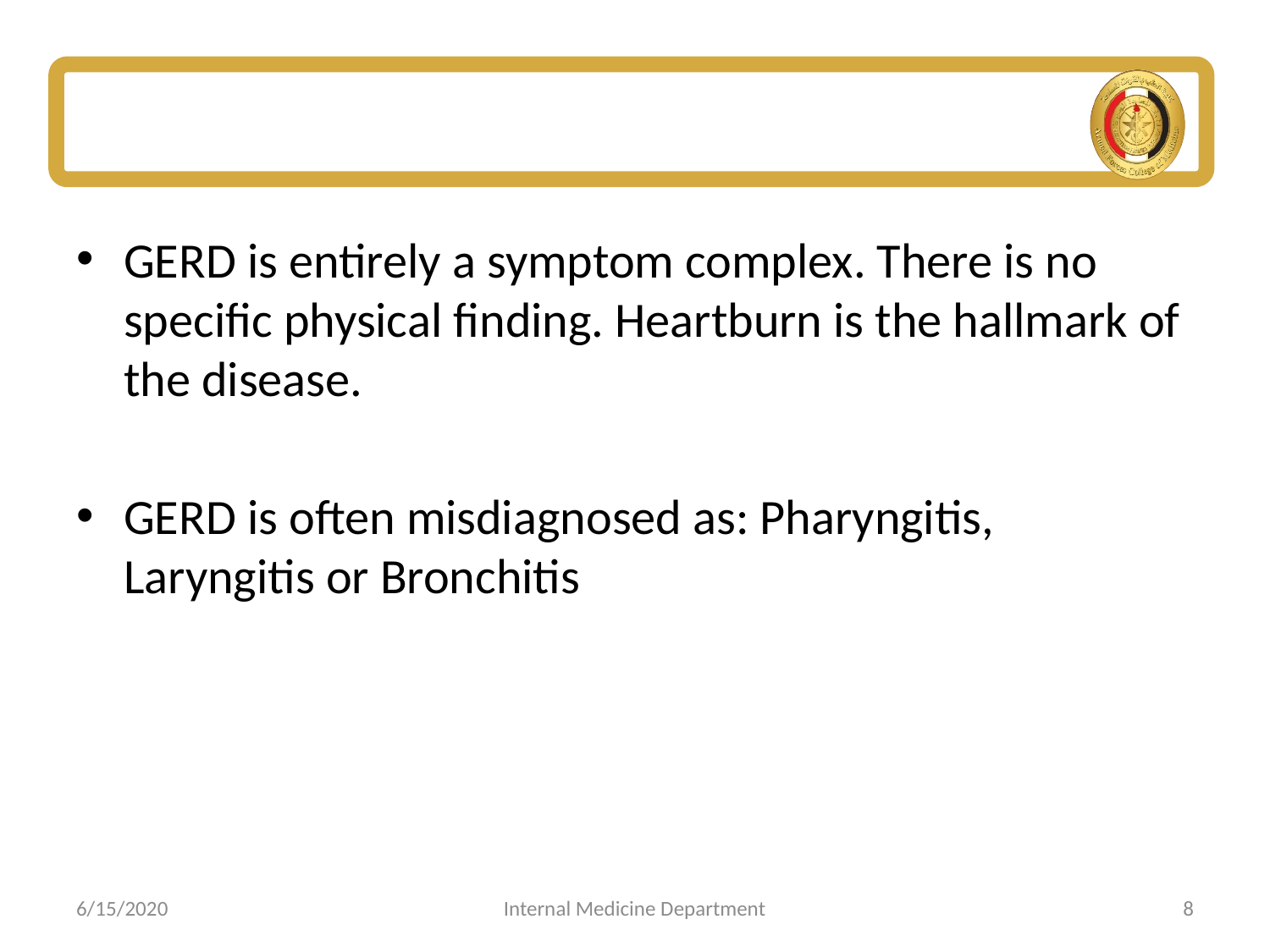

#
GERD is entirely a symptom complex. There is no specific physical finding. Heartburn is the hallmark of the disease.

GERD is often misdiagnosed as: Pharyngitis, Laryngitis or Bronchitis
6/15/2020
Internal Medicine Department
8